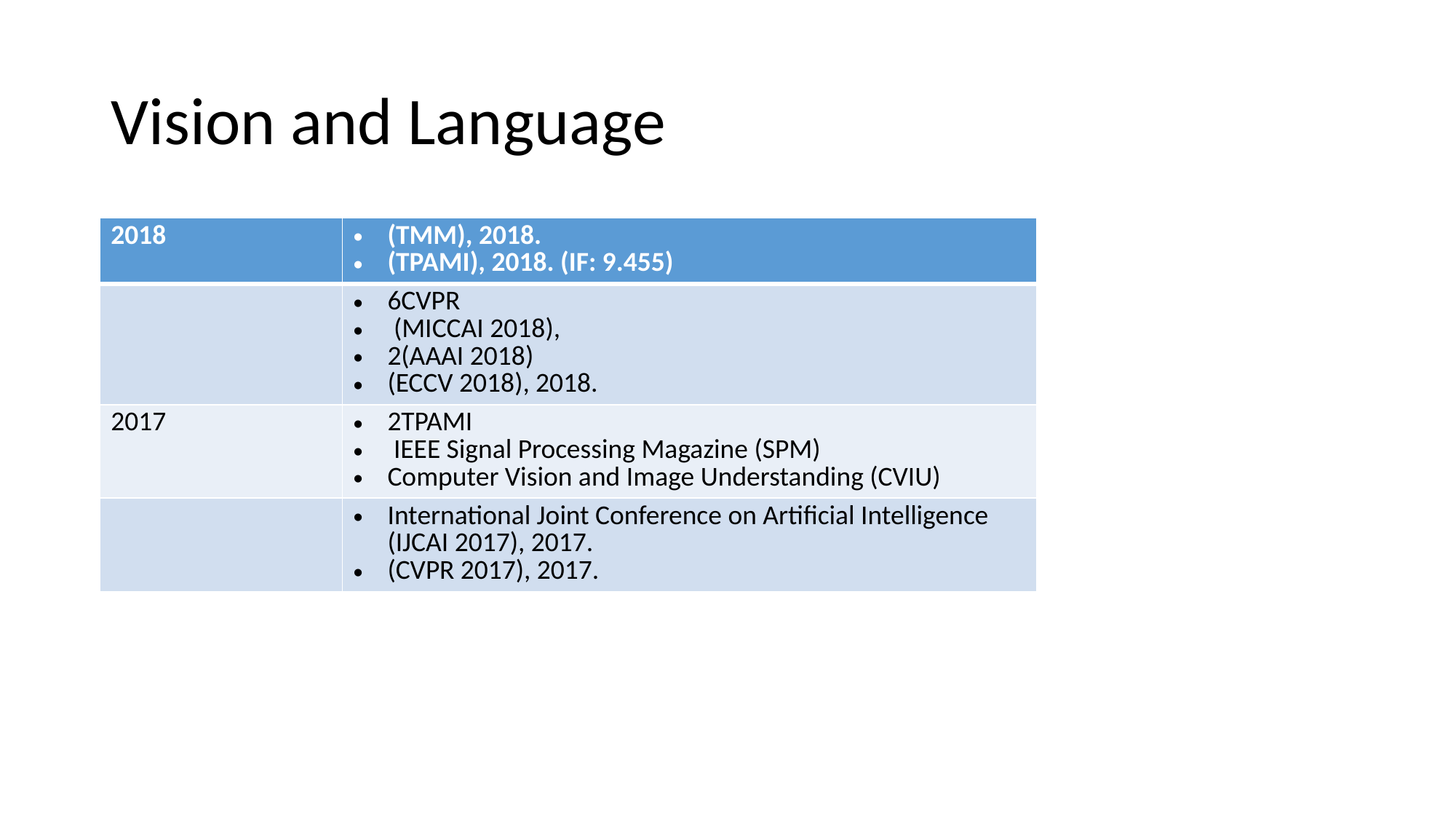

# Vision and Language
| 2018 | (TMM), 2018. (TPAMI), 2018. (IF: 9.455) |
| --- | --- |
|  | 6CVPR (MICCAI 2018), 2(AAAI 2018) (ECCV 2018), 2018. |
| 2017 | 2TPAMI IEEE Signal Processing Magazine (SPM) Computer Vision and Image Understanding (CVIU) |
|  | International Joint Conference on Artificial Intelligence (IJCAI 2017), 2017. (CVPR 2017), 2017. |